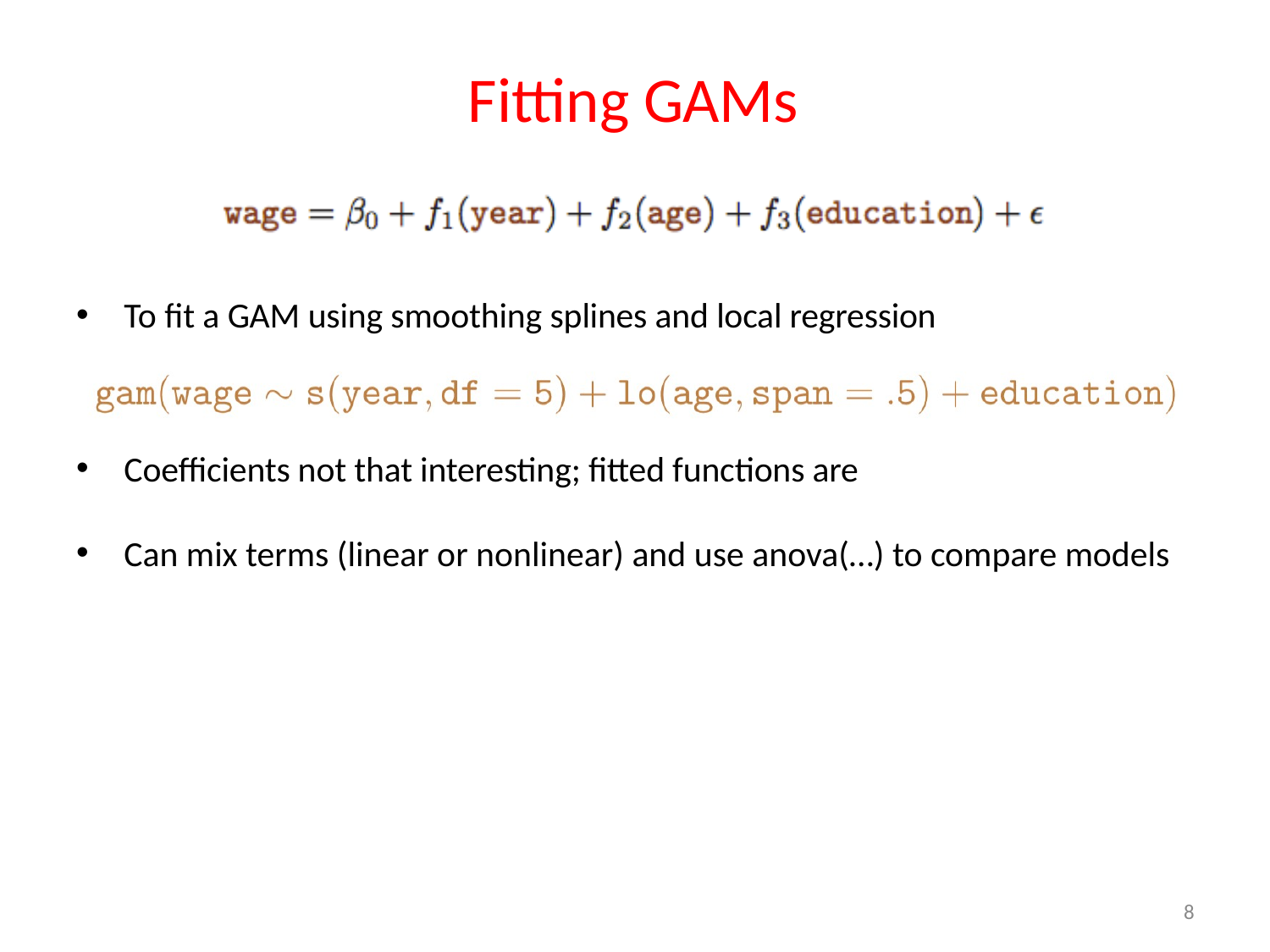

# Fitting GAMs

To fit a GAM using smoothing splines and local regression

Coefficients not that interesting; fitted functions are

Can mix terms (linear or nonlinear) and use anova(…) to compare models
8